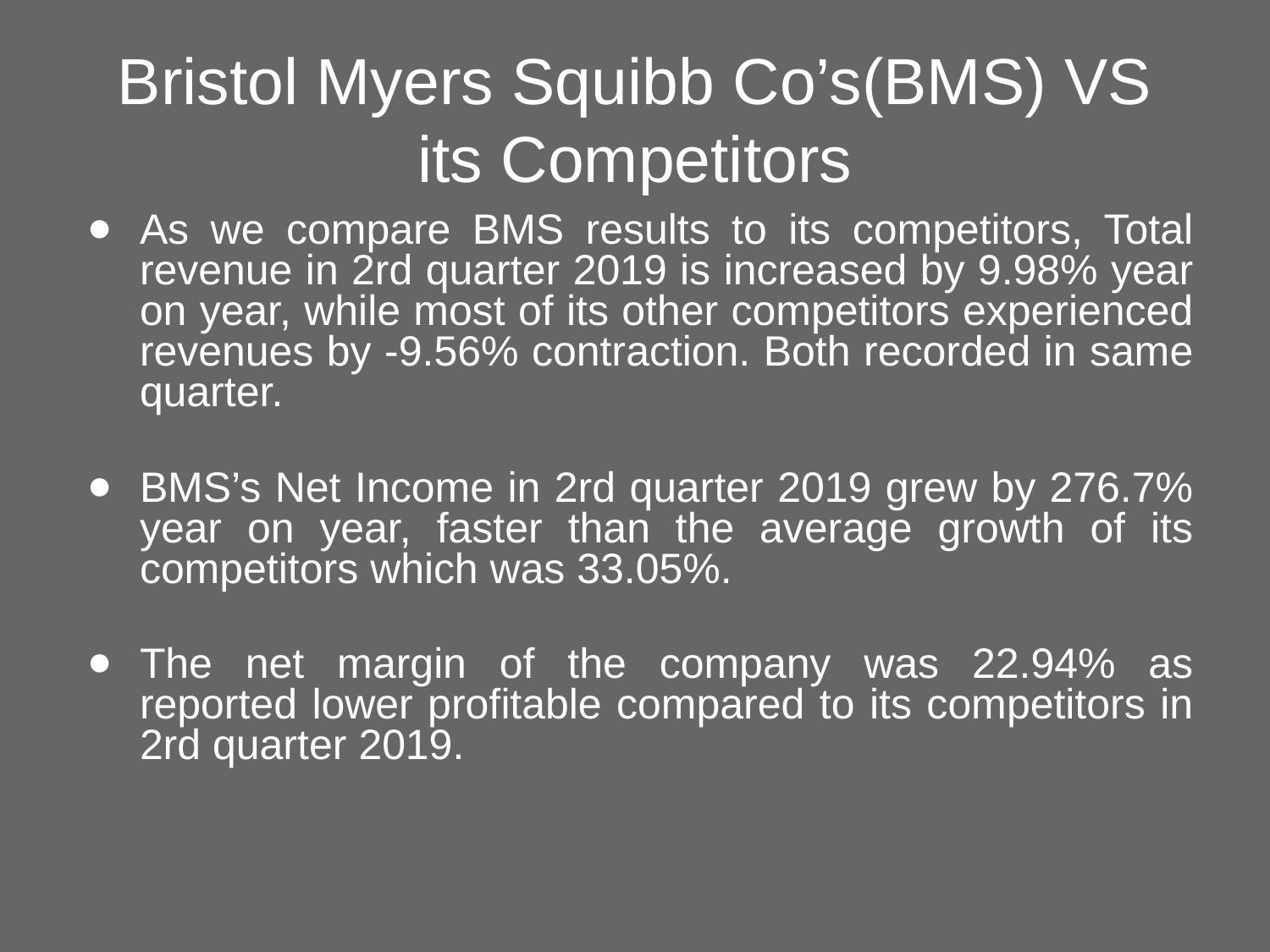

# Bristol Myers Squibb Co’s(BMS) VS its Competitors
As we compare BMS results to its competitors, Total revenue in 2rd quarter 2019 is increased by 9.98% year on year, while most of its other competitors experienced revenues by -9.56% contraction. Both recorded in same quarter.

BMS’s Net Income in 2rd quarter 2019 grew by 276.7% year on year, faster than the average growth of its competitors which was 33.05%.

The net margin of the company was 22.94% as reported lower profitable compared to its competitors in 2rd quarter 2019.